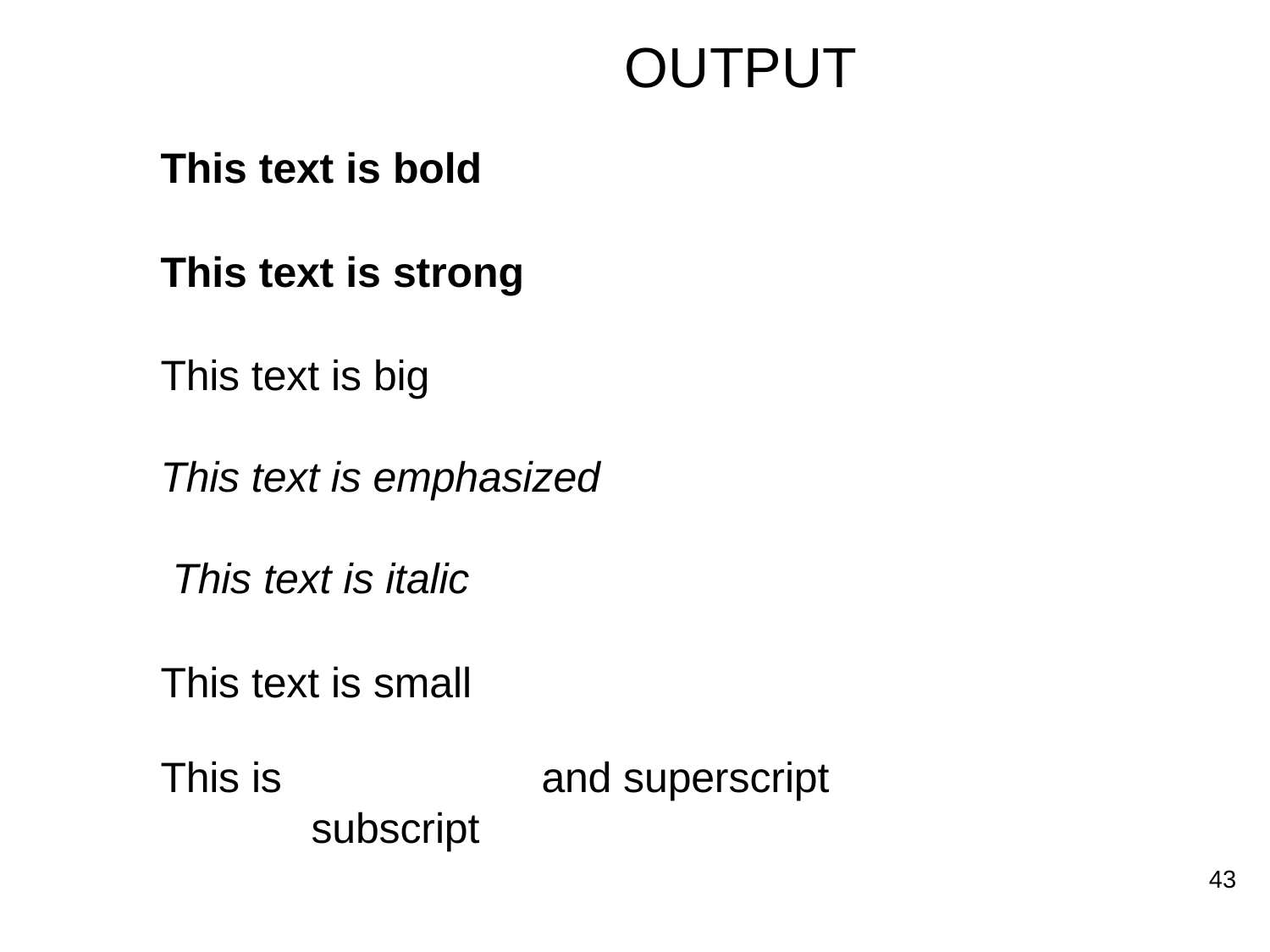

# OUTPUT
This text is bold

This text is strong

This text is big
This text is emphasized  This text is italic

This text is small
This is
and superscript
subscript
43